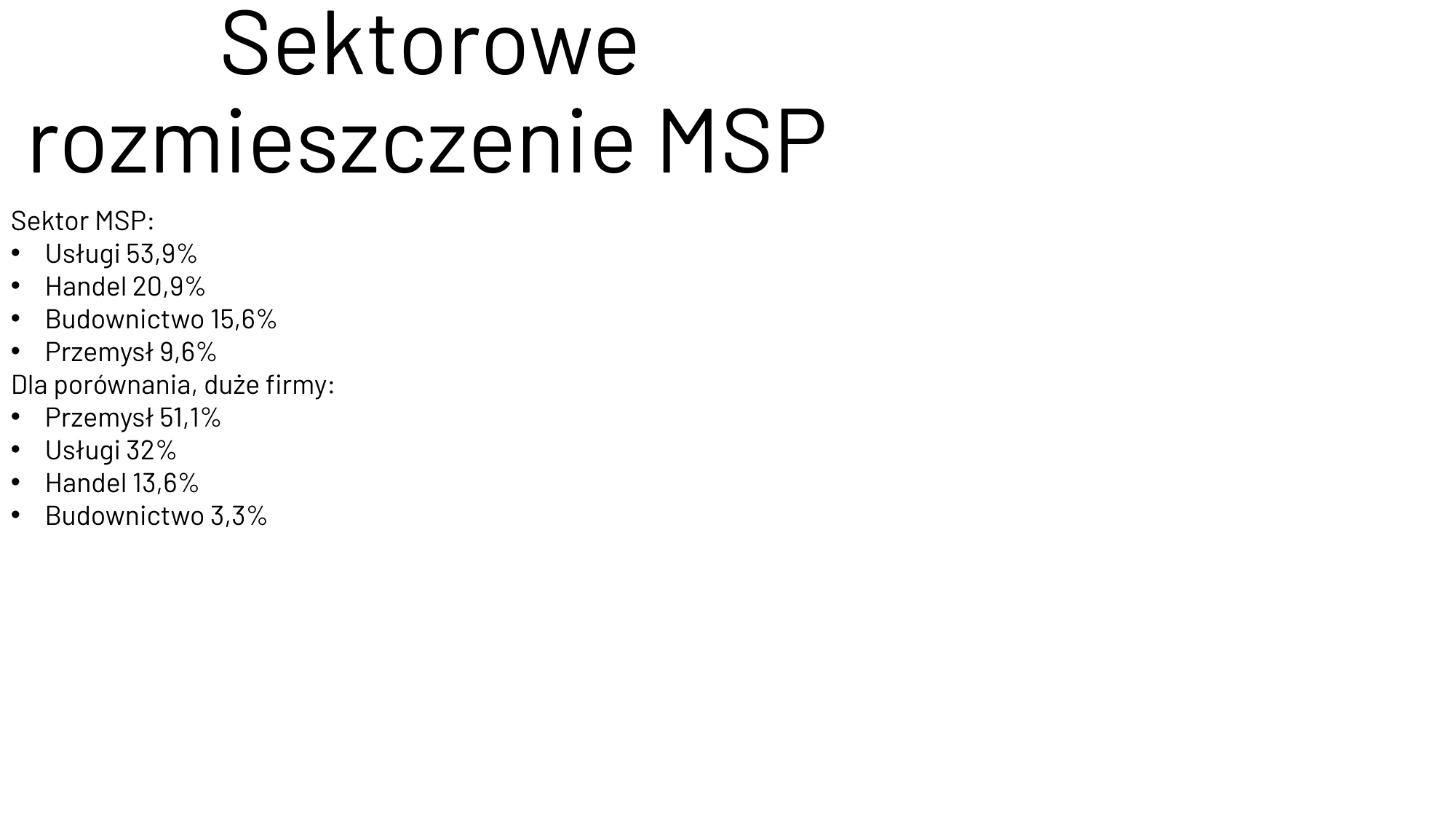

# Sektorowe rozmieszczenie MSP
Sektor MSP:
Usługi 53,9%
Handel 20,9%
Budownictwo 15,6%
Przemysł 9,6%
Dla porównania, duże firmy:
Przemysł 51,1%
Usługi 32%
Handel 13,6%
Budownictwo 3,3%